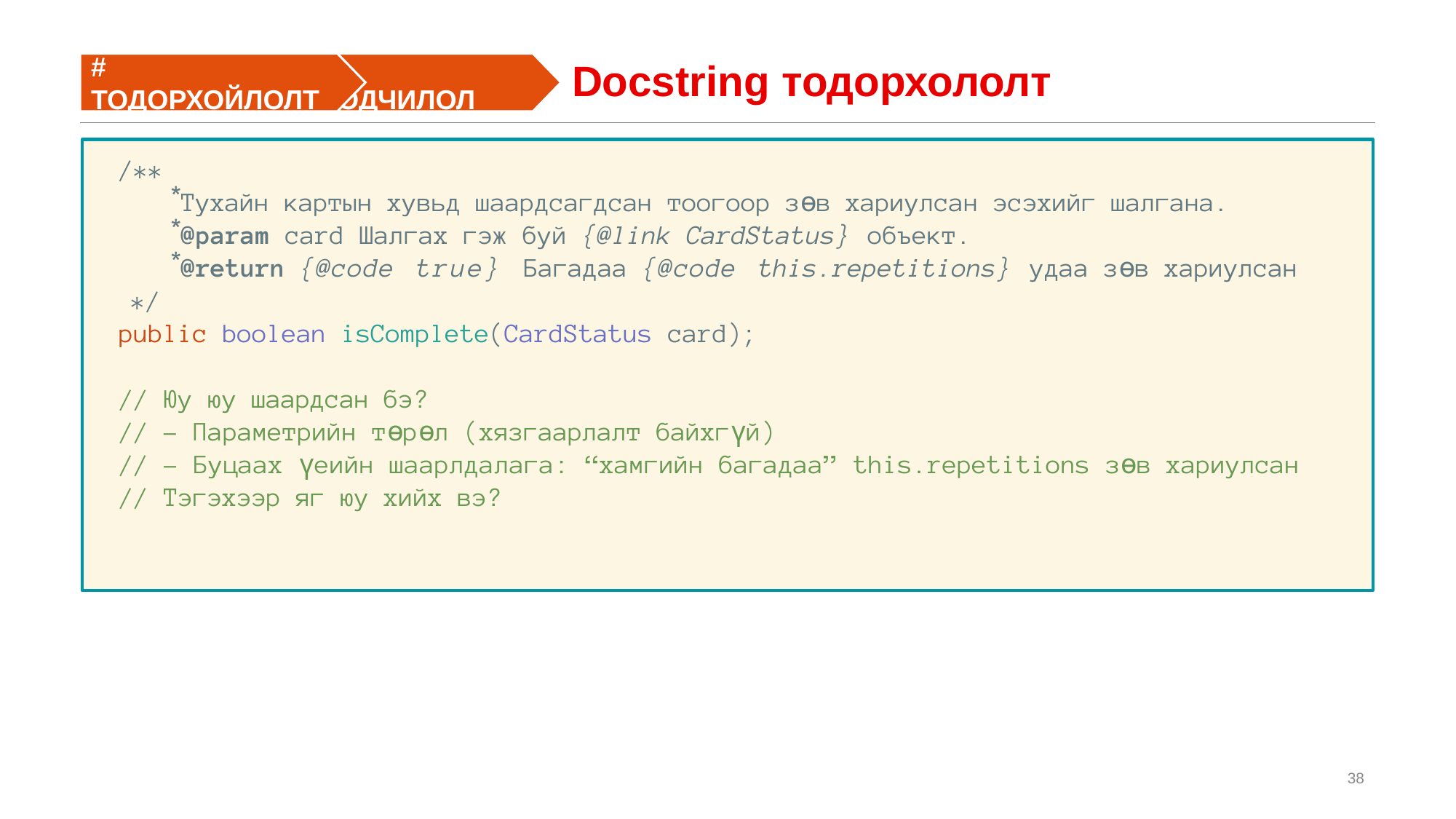

Docstring тодорхололт
# ТОДОРХОЙЛОЛТ
#      КОДЧИЛОЛ

/**
Тухайн картын хувьд шаардсагдсан тоогоор зөв хариулсан эсэхийг шалгана.
@param card Шалгах гэж буй {@link CardStatus} объект.
@return {@code true} Багадаа {@code this.repetitions} удаа зөв хариулсан
*/
public boolean isComplete(CardStatus card);

// Юу юу шаардсан бэ?
// - Параметрийн төрөл (хязгаарлалт байхгүй)
// - Буцаах үеийн шаарлдалага: “хамгийн багадаа” this.repetitions зөв хариулсан
// Тэгэхээр яг юу хийх вэ?

38